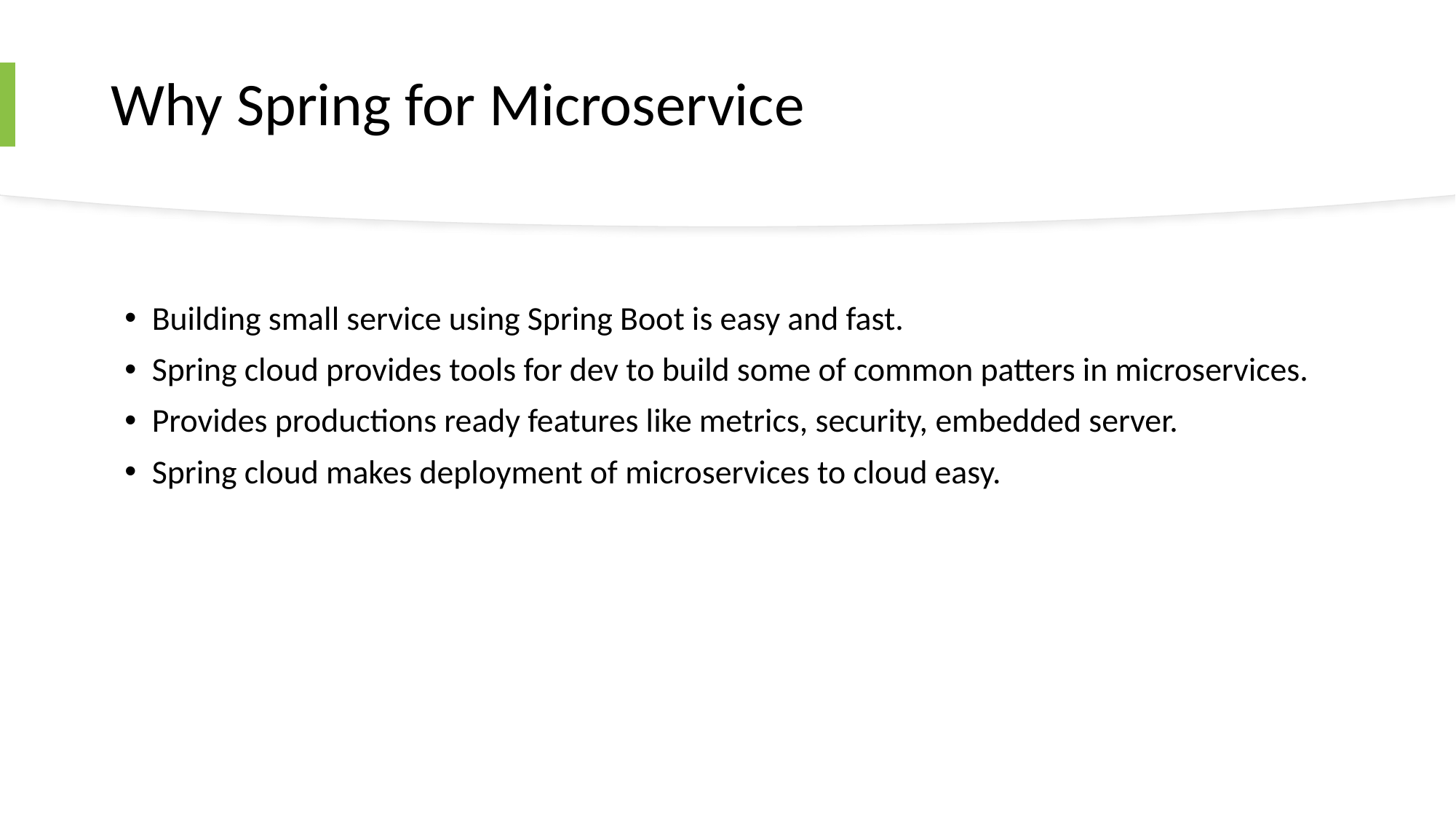

# Why Spring for Microservice

Building small service using Spring Boot is easy and fast.
Spring cloud provides tools for dev to build some of common patters in microservices.
Provides productions ready features like metrics, security, embedded server.
Spring cloud makes deployment of microservices to cloud easy.